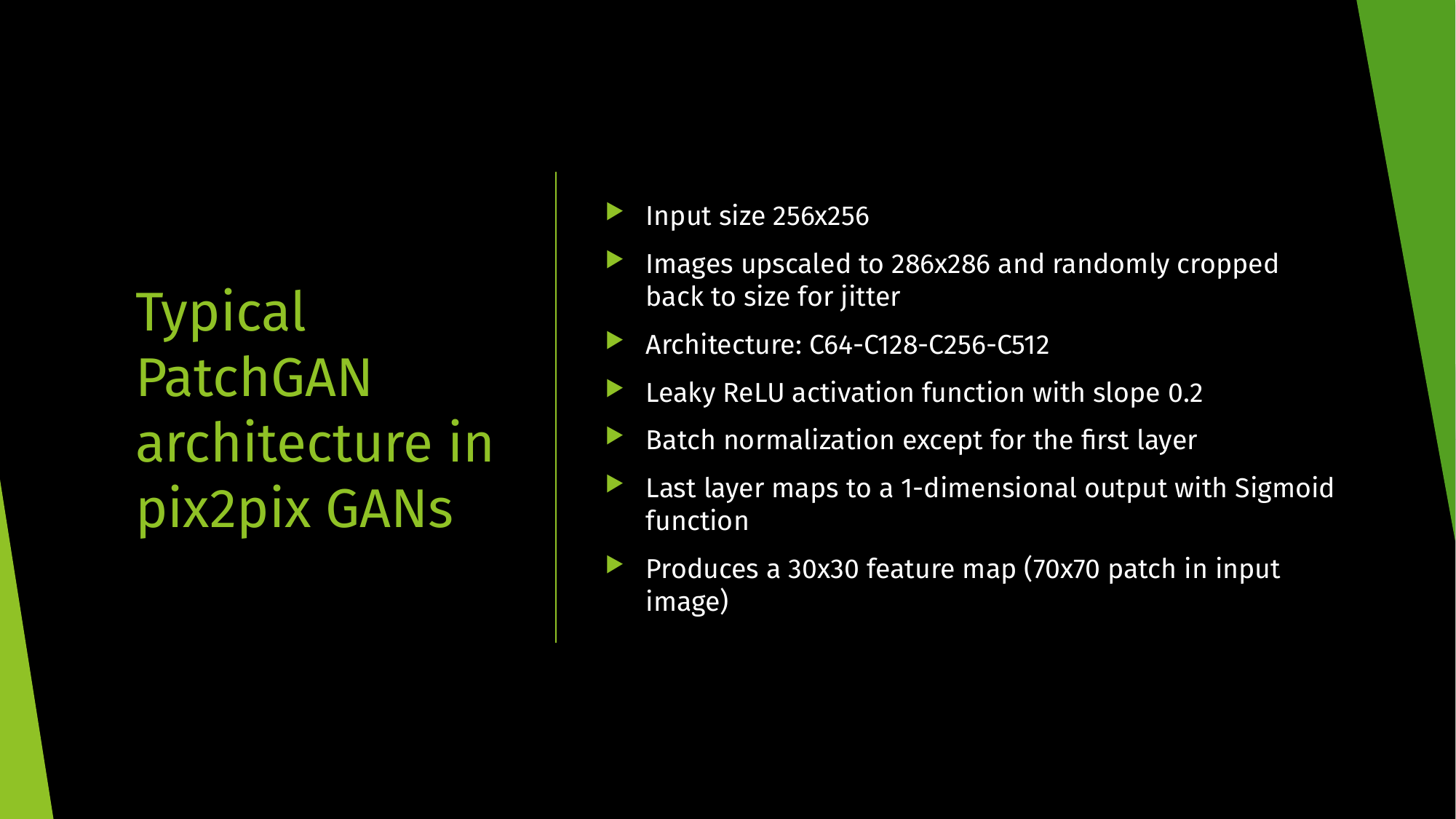

Input size 256x256
Images upscaled to 286x286 and randomly cropped back to size for jitter
Architecture: C64-C128-C256-C512
Leaky ReLU activation function with slope 0.2
Batch normalization except for the first layer
Last layer maps to a 1-dimensional output with Sigmoid function
Produces a 30x30 feature map (70x70 patch in input image)
# Typical PatchGAN architecture in pix2pix GANs